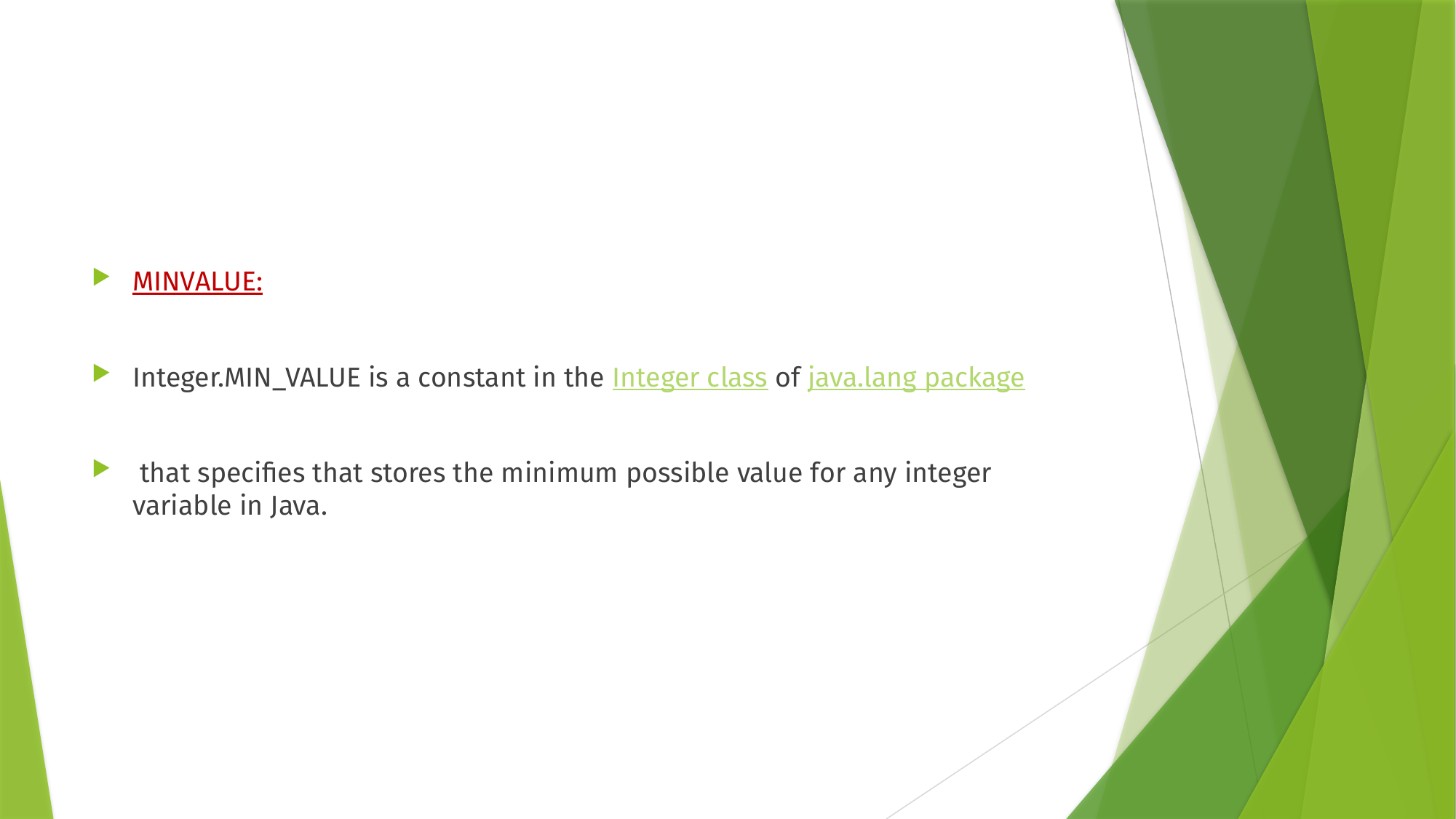

#
MINVALUE:

Integer.MIN_VALUE is a constant in the Integer class of java.lang package

 that specifies that stores the minimum possible value for any integer variable in Java.